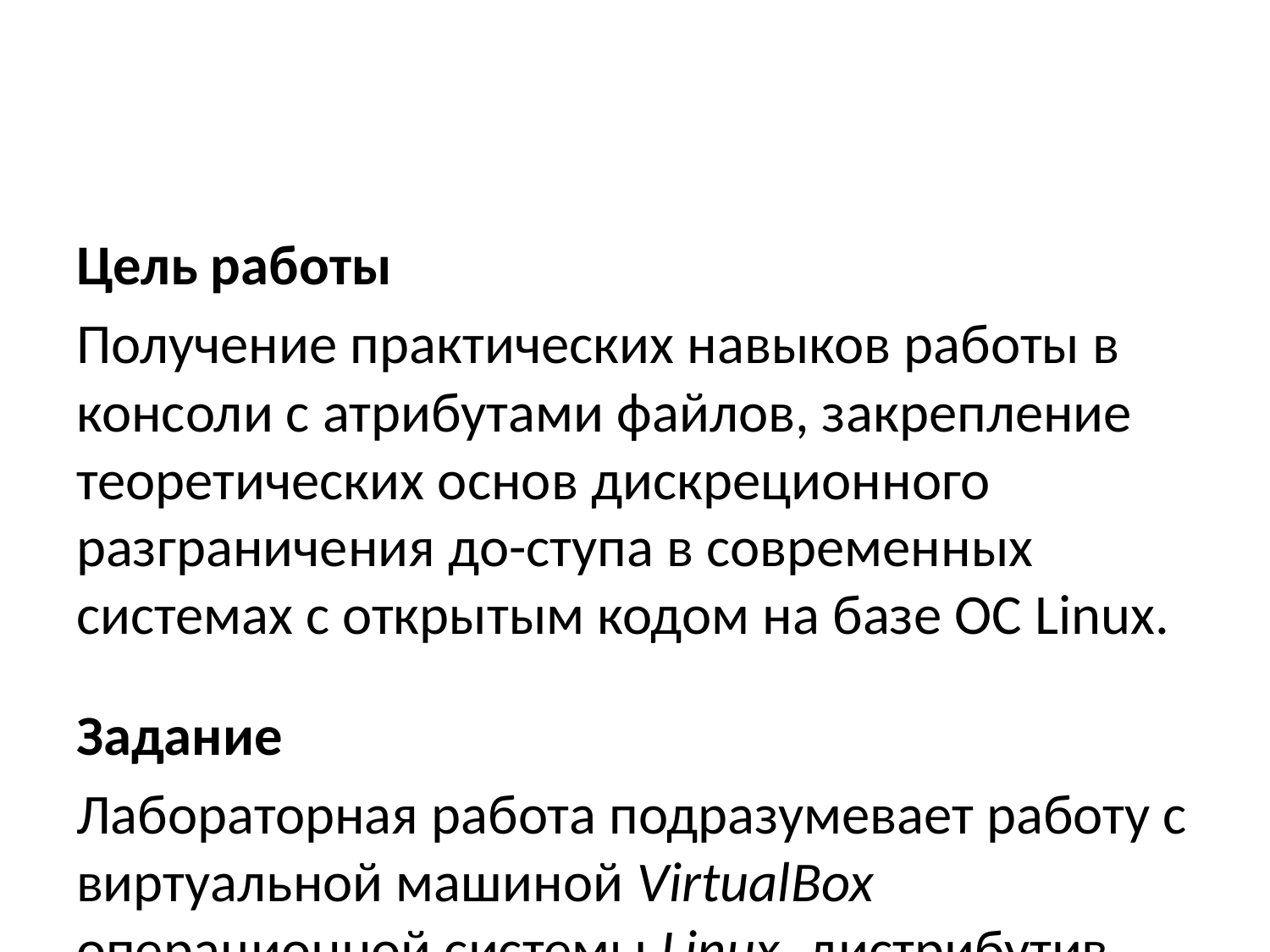

Цель работы
Получение практических навыков работы в консоли с атрибутами файлов, закрепление теоретических основ дискреционного разграничения до-ступа в современных системах с открытым кодом на базе ОС Linux.
Задание
Лабораторная работа подразумевает работу с виртуальной машиной VirtualBox операционной системы Linux, дистрибутив Centos, с консолью и атрибутами файлов.